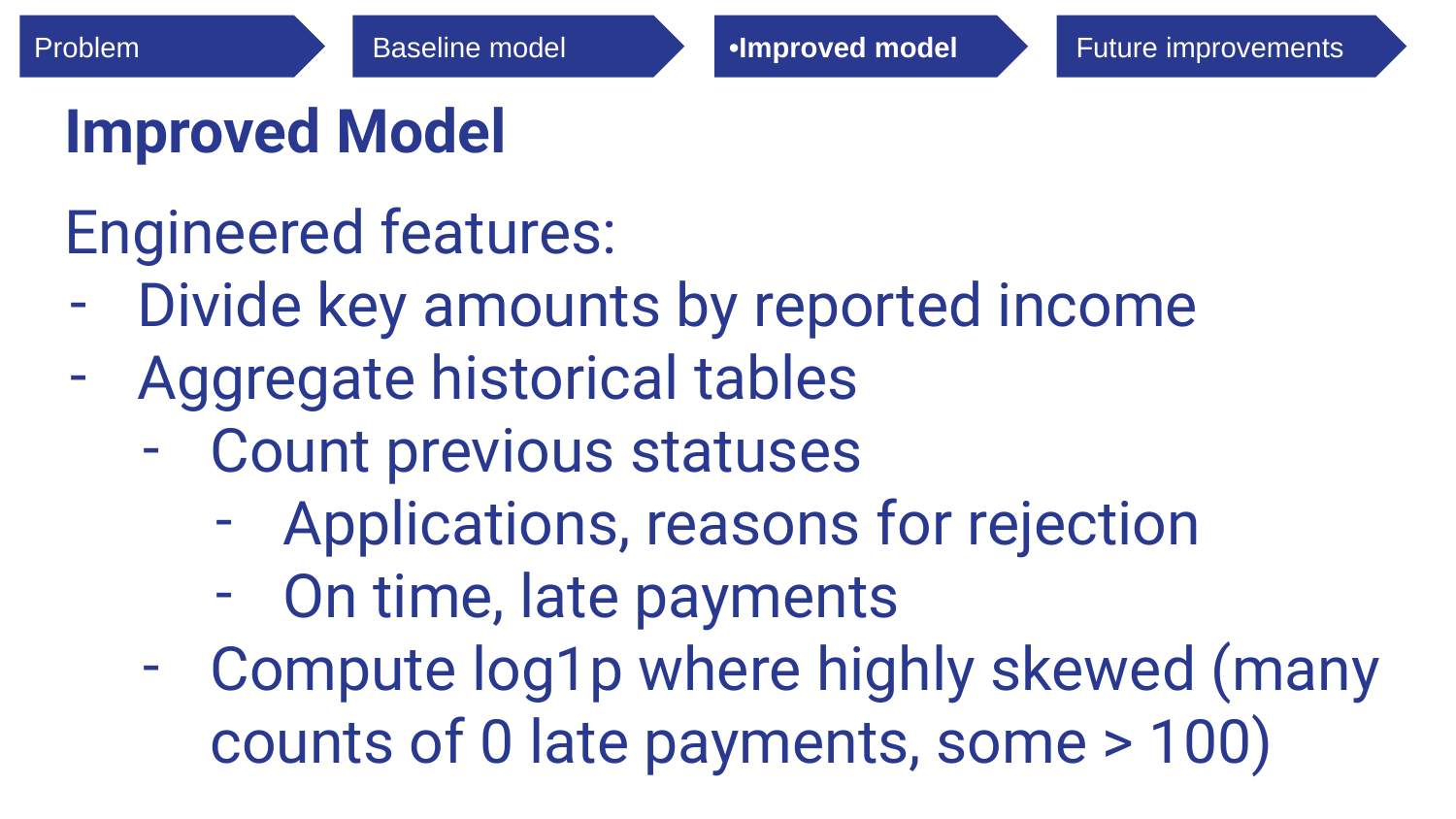

Problem

Baseline model

•Improved model
Future improvements
Challenge 1ΩΩz
# Improved Model
Engineered features:
Divide key amounts by reported income
Aggregate historical tables
Count previous statuses
Applications, reasons for rejection
On time, late payments
Compute log1p where highly skewed (many counts of 0 late payments, some > 100)